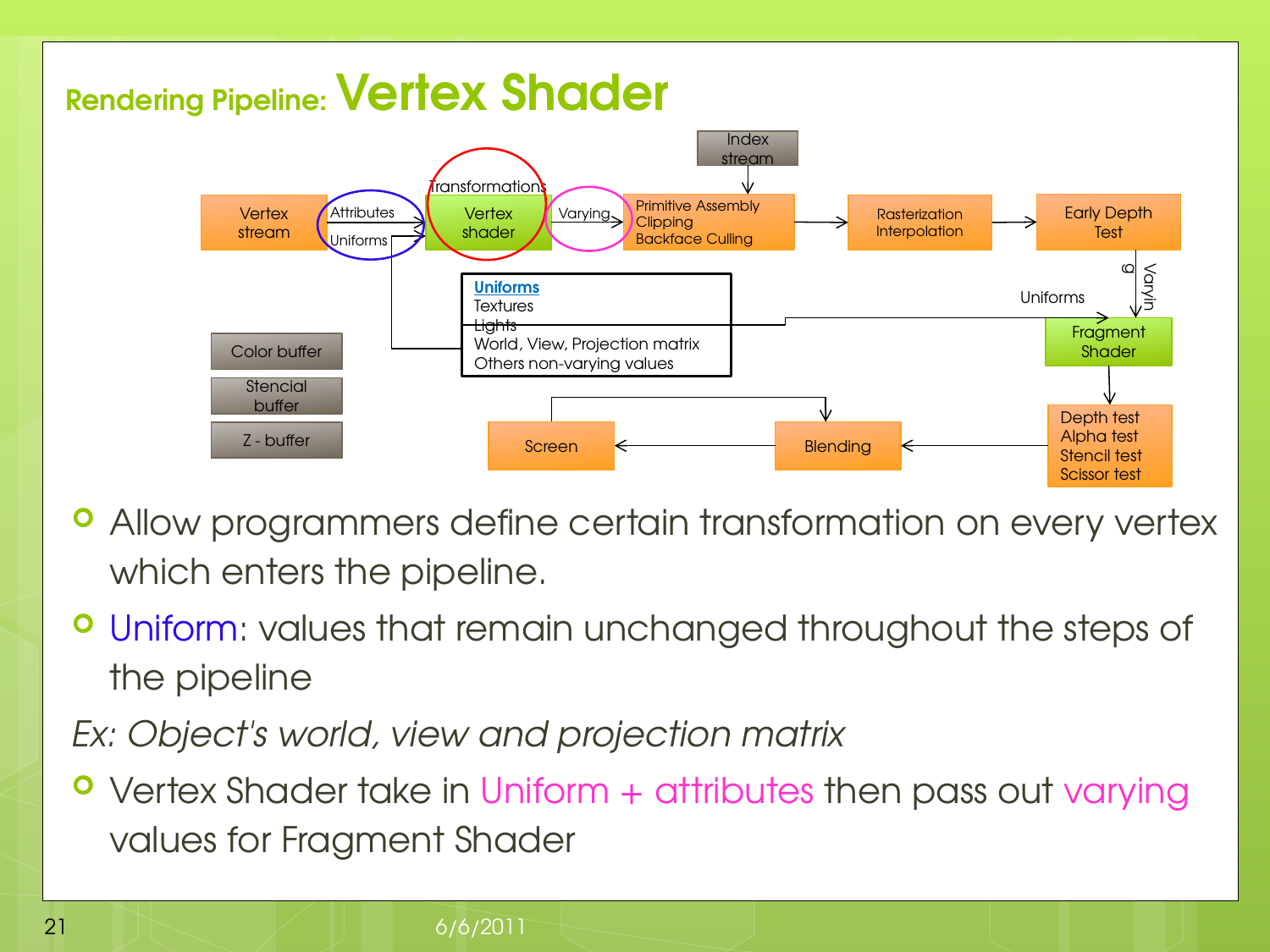

# Rendering Pipeline: Vertex Shader
Index stream
Transformations
Primitive Assembly
Clipping
Backface Culling
Early Depth Test
Vertex stream
Vertex shader
Rasterization
Interpolation
Attributes
Varying
Uniforms

Uniforms
Textures
Lights
World, View, Projection matrix
Others non-varying values

Varying
Uniforms
Fragment Shader
Color buffer
Stencial buffer
Depth test
Alpha test
Stencil test
Scissor test
Screen
Blending
Z - buffer

Allow programmers define certain transformation on every vertex which enters the pipeline.
Uniform: values that remain unchanged throughout the steps of the pipeline
Ex: Object's world, view and projection matrix
Vertex Shader take in Uniform + attributes then pass out varying values for Fragment Shader

21
6/6/2011